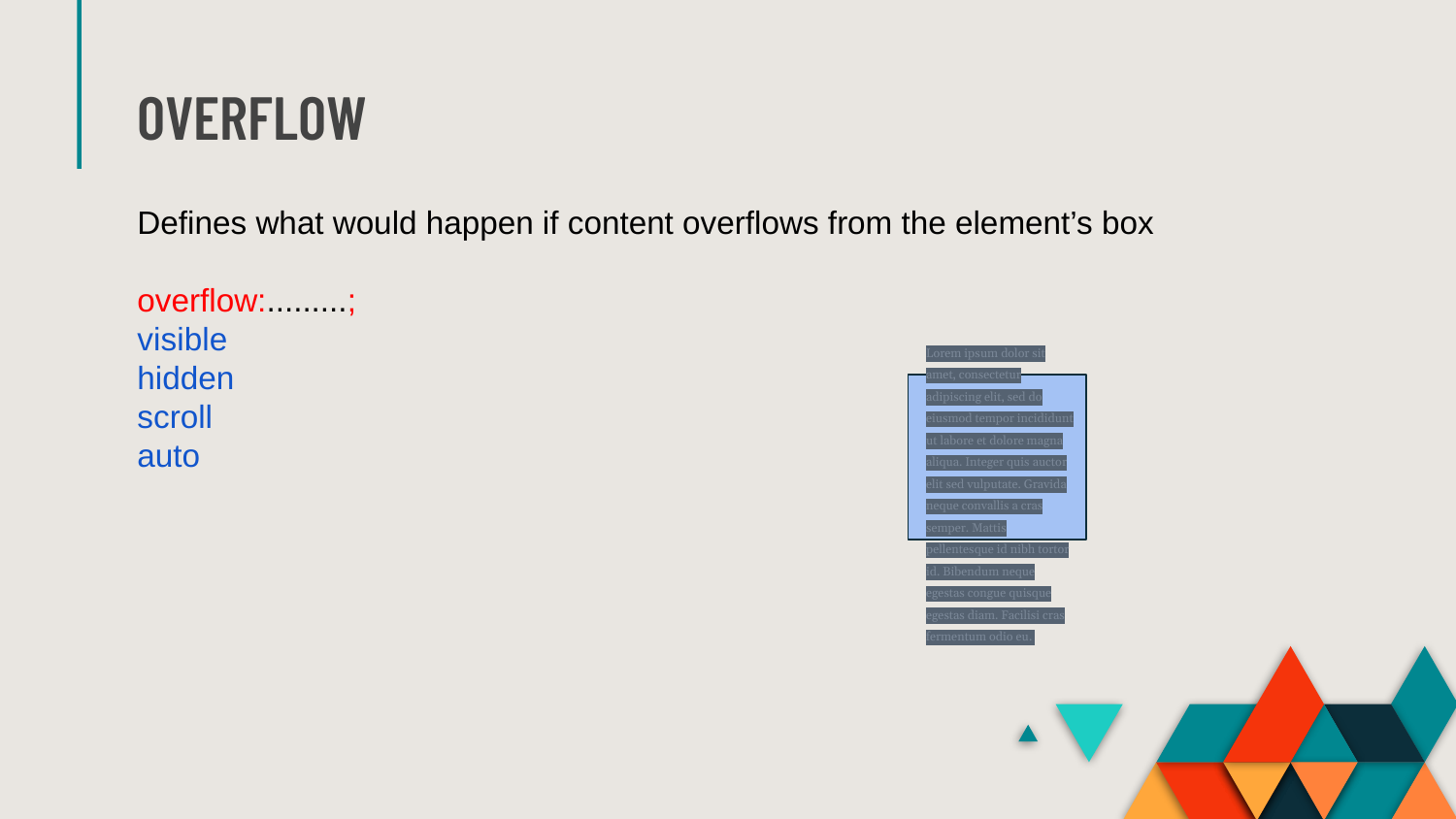

# OVERFLOW
Defines what would happen if content overflows from the element’s box

overflow:.........;
visible
hidden
scroll
auto
Lorem ipsum dolor sit amet, consectetur adipiscing elit, sed do eiusmod tempor incididunt ut labore et dolore magna aliqua. Integer quis auctor elit sed vulputate. Gravida neque convallis a cras semper. Mattis pellentesque id nibh tortor id. Bibendum neque egestas congue quisque egestas diam. Facilisi cras fermentum odio eu.